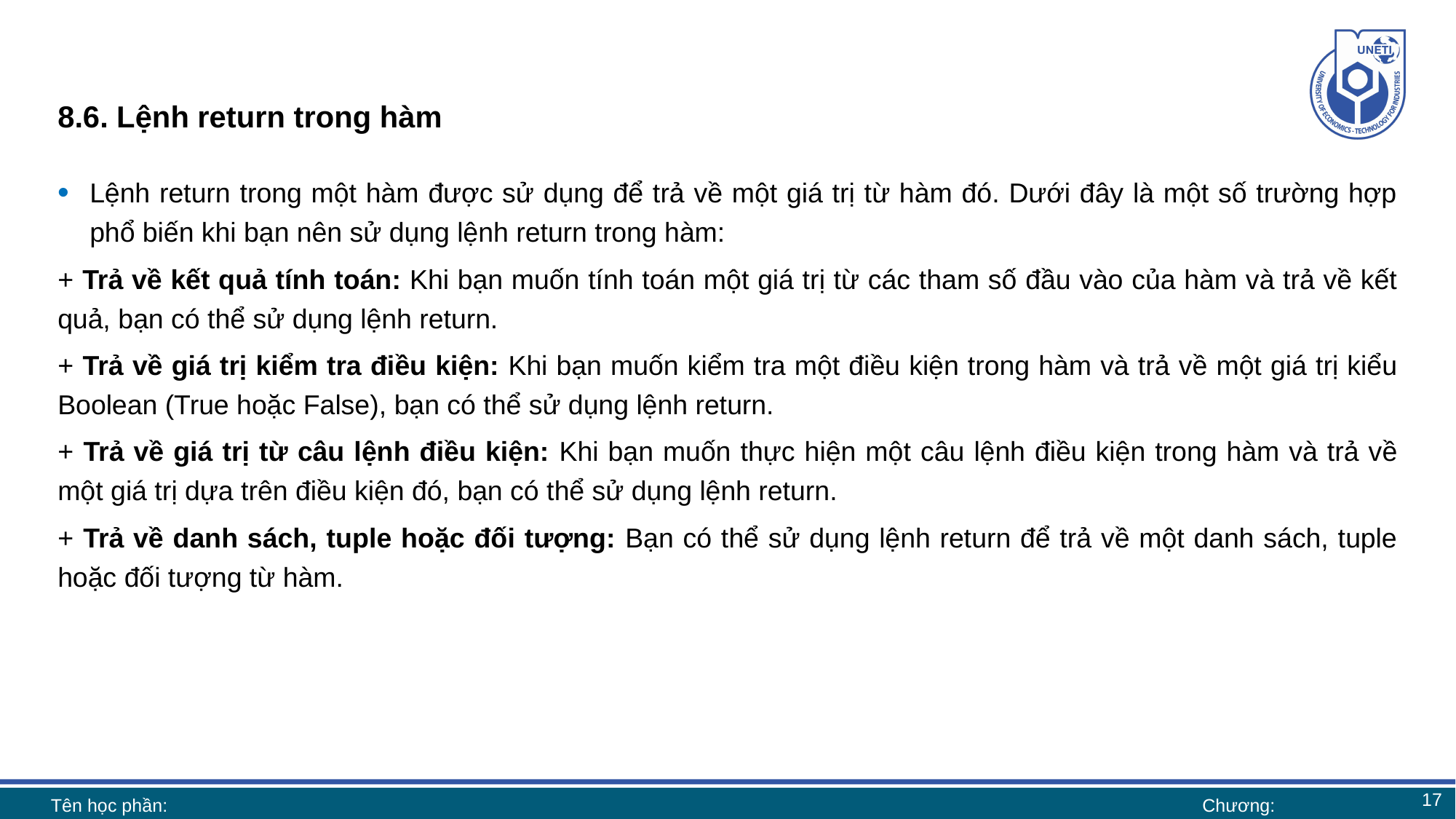

# 8.6. Lệnh return trong hàm
Lệnh return trong một hàm được sử dụng để trả về một giá trị từ hàm đó. Dưới đây là một số trường hợp phổ biến khi bạn nên sử dụng lệnh return trong hàm:
+ Trả về kết quả tính toán: Khi bạn muốn tính toán một giá trị từ các tham số đầu vào của hàm và trả về kết quả, bạn có thể sử dụng lệnh return.
+ Trả về giá trị kiểm tra điều kiện: Khi bạn muốn kiểm tra một điều kiện trong hàm và trả về một giá trị kiểu Boolean (True hoặc False), bạn có thể sử dụng lệnh return.
+ Trả về giá trị từ câu lệnh điều kiện: Khi bạn muốn thực hiện một câu lệnh điều kiện trong hàm và trả về một giá trị dựa trên điều kiện đó, bạn có thể sử dụng lệnh return.
+ Trả về danh sách, tuple hoặc đối tượng: Bạn có thể sử dụng lệnh return để trả về một danh sách, tuple hoặc đối tượng từ hàm.

17
Tên học phần:
Chương: